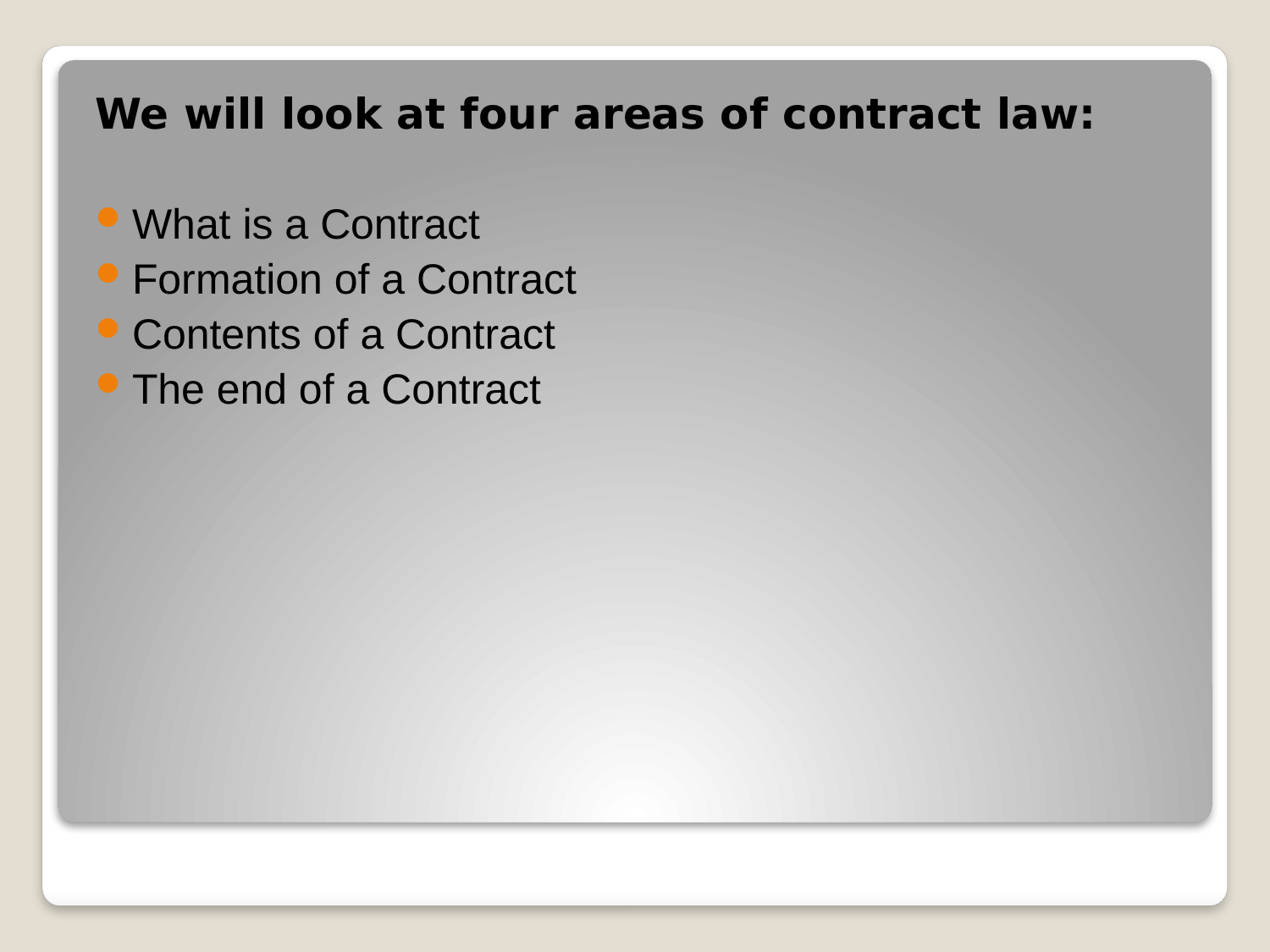

#
We will look at four areas of contract law:

What is a Contract
Formation of a Contract
Contents of a Contract
The end of a Contract